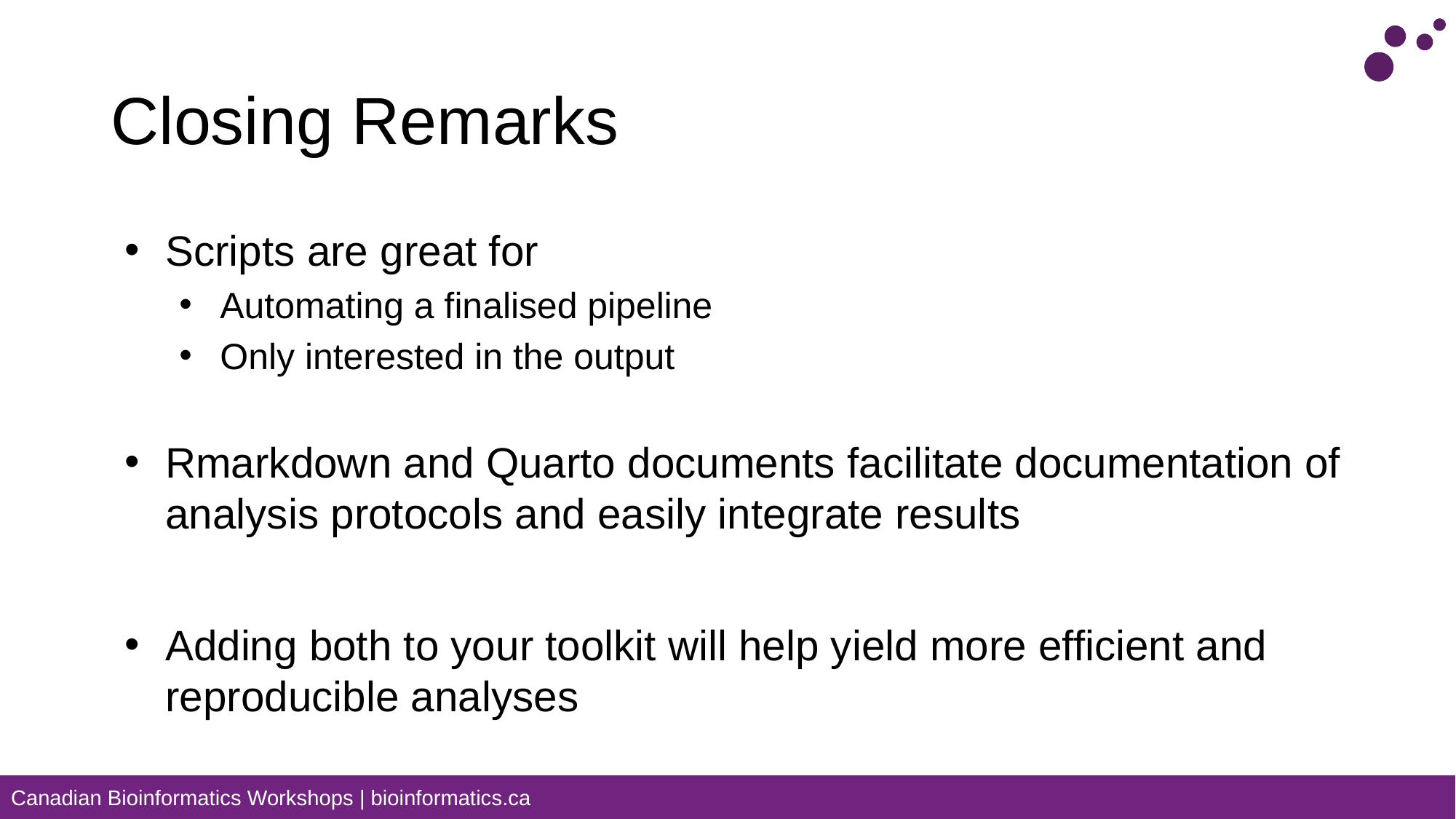

# Closing Remarks
Scripts are great for
Automating a finalised pipeline
Only interested in the output
Rmarkdown and Quarto documents facilitate documentation of analysis protocols and easily integrate results

Adding both to your toolkit will help yield more efficient and reproducible analyses